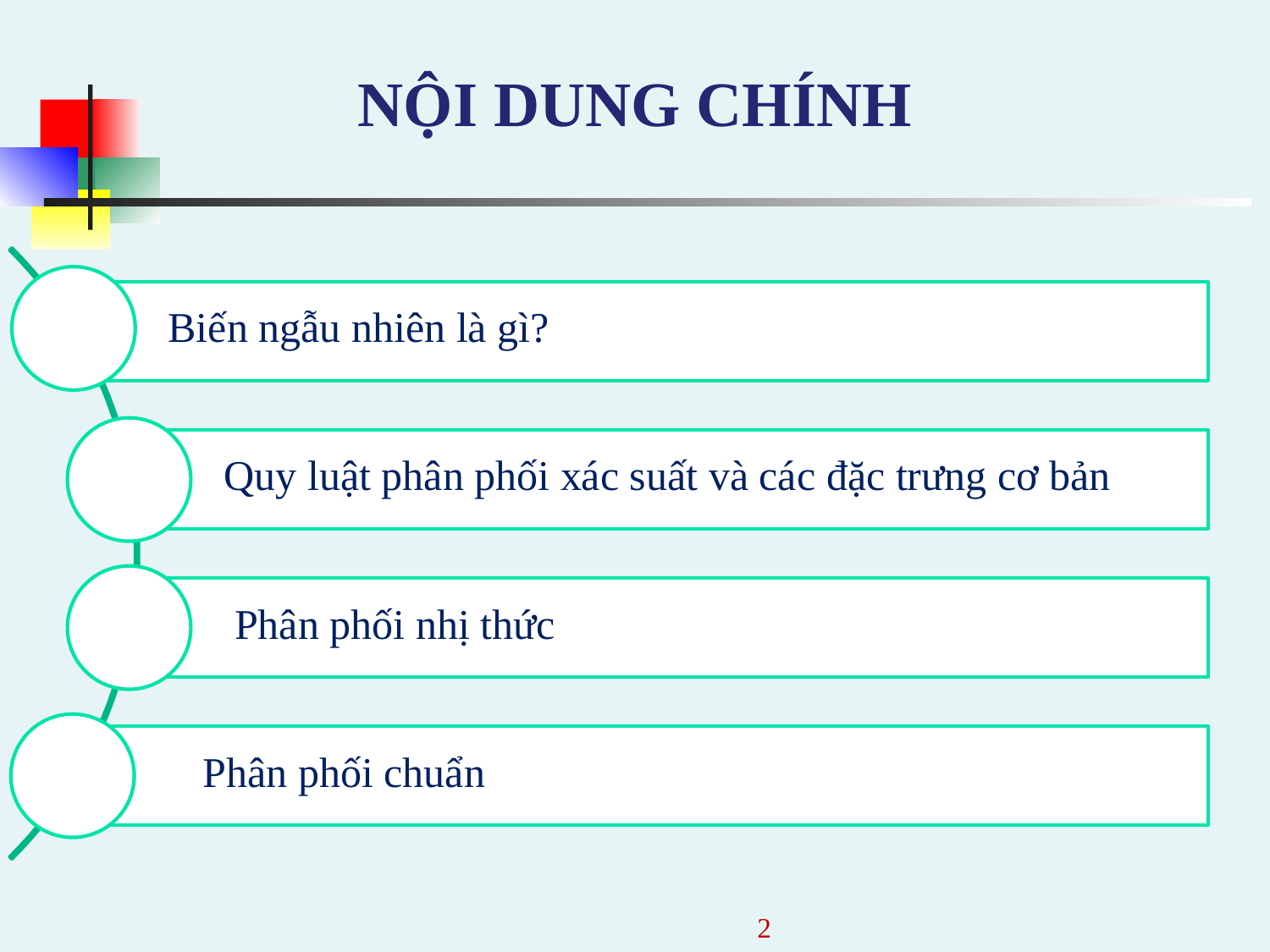

# NỘI DUNG CHÍNH

Biến ngẫu nhiên là gì?

Quy luật phân phối xác suất và các đặc trưng cơ bản

Phân phối nhị thức

Phân phối chuẩn
2